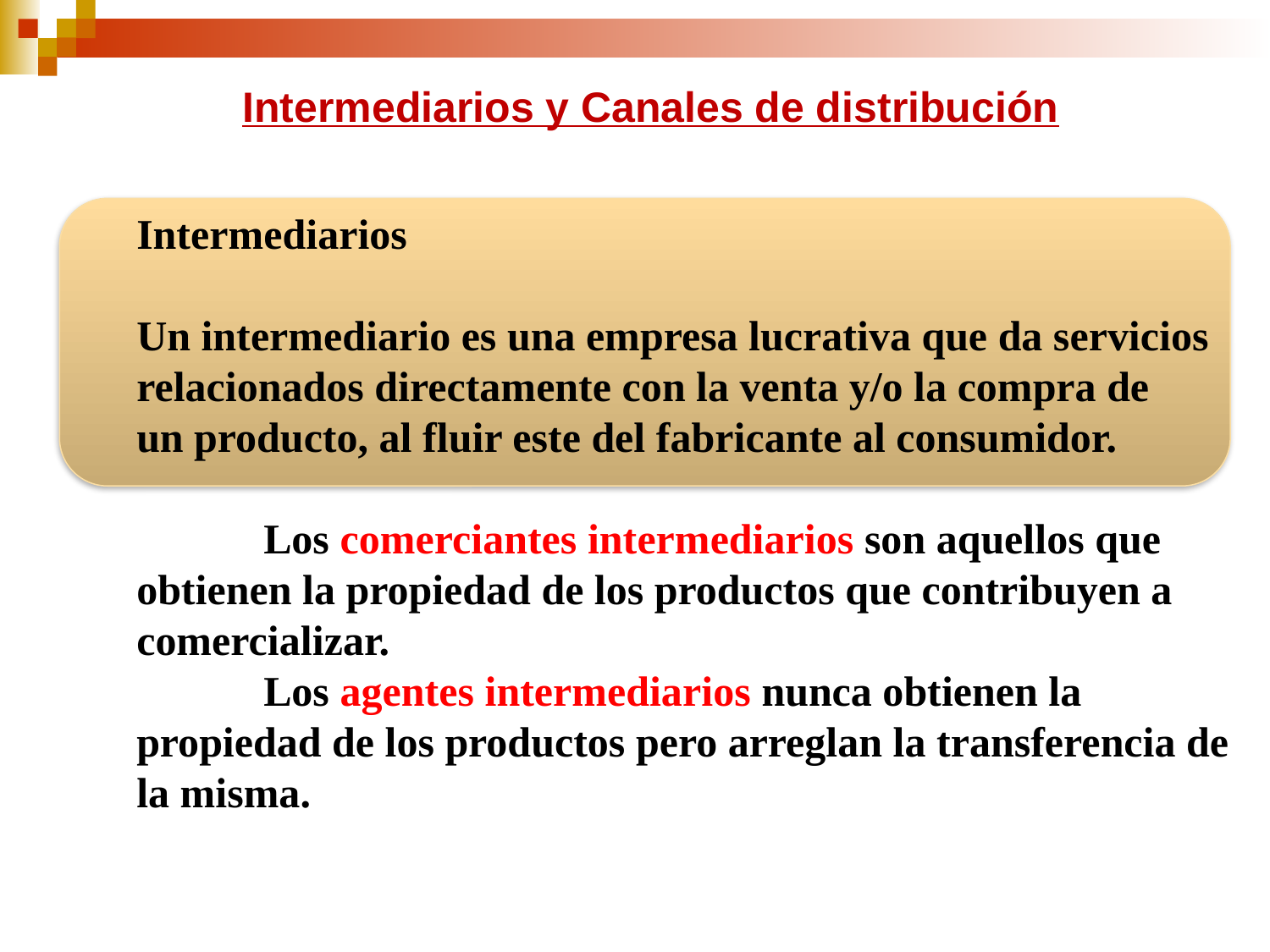

Intermediarios y Canales de distribución

Intermediarios

Un intermediario es una empresa lucrativa que da servicios
relacionados directamente con la venta y/o la compra de
un producto, al fluir este del fabricante al consumidor.

	Los comerciantes intermediarios son aquellos que
obtienen la propiedad de los productos que contribuyen a
comercializar.
	Los agentes intermediarios nunca obtienen la
propiedad de los productos pero arreglan la transferencia de
la misma.